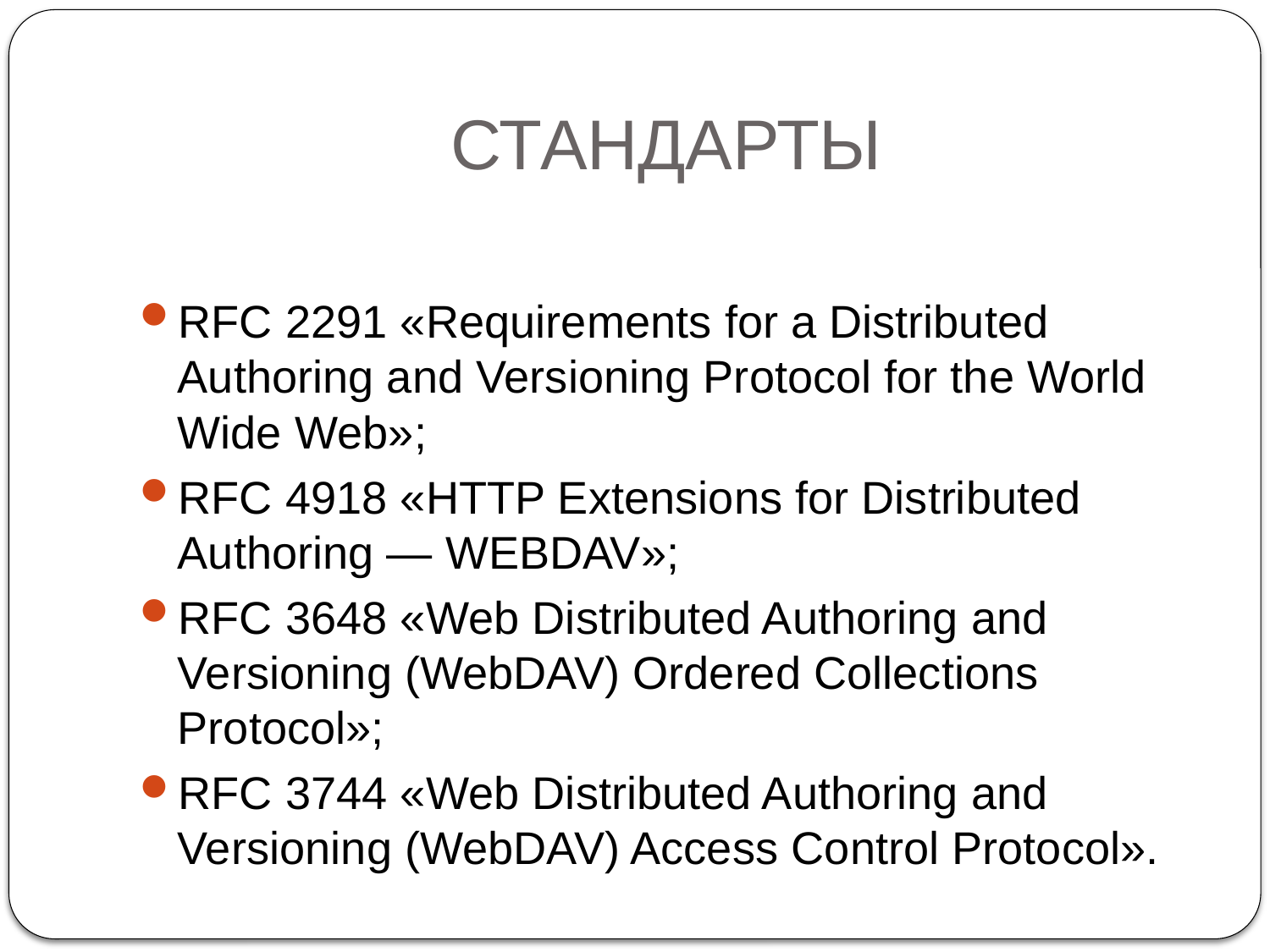

# СТАНДАРТЫ
RFC 2291 «Requirements for a Distributed Authoring and Versioning Protocol for the World Wide Web»;
RFC 4918 «HTTP Extensions for Distributed Authoring — WEBDAV»;
RFC 3648 «Web Distributed Authoring and Versioning (WebDAV) Ordered Collections Protocol»;
RFC 3744 «Web Distributed Authoring and Versioning (WebDAV) Access Control Protocol».